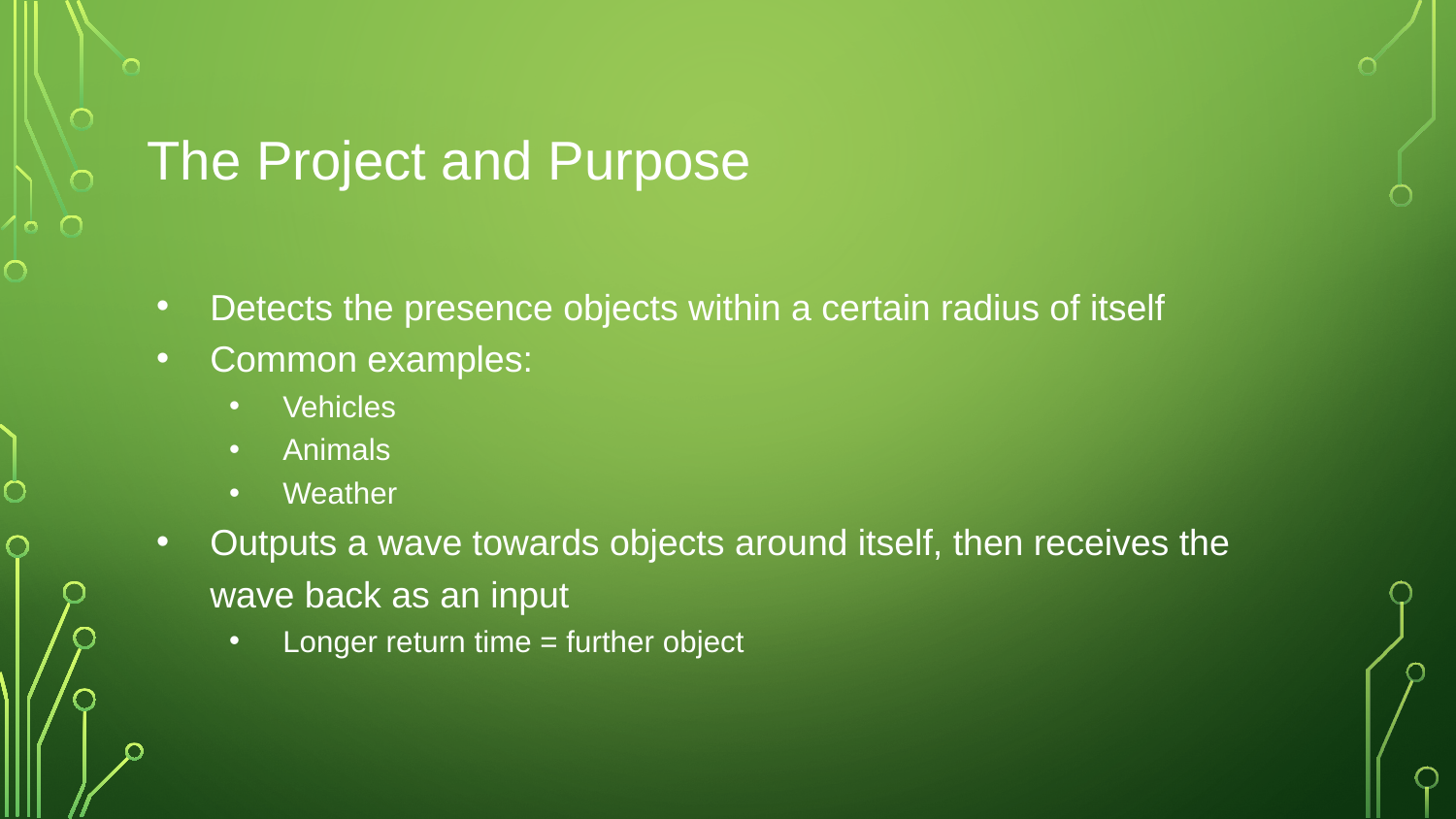

# The Project and Purpose
Detects the presence objects within a certain radius of itself
Common examples:
Vehicles
Animals
Weather
Outputs a wave towards objects around itself, then receives the wave back as an input
Longer return time = further object